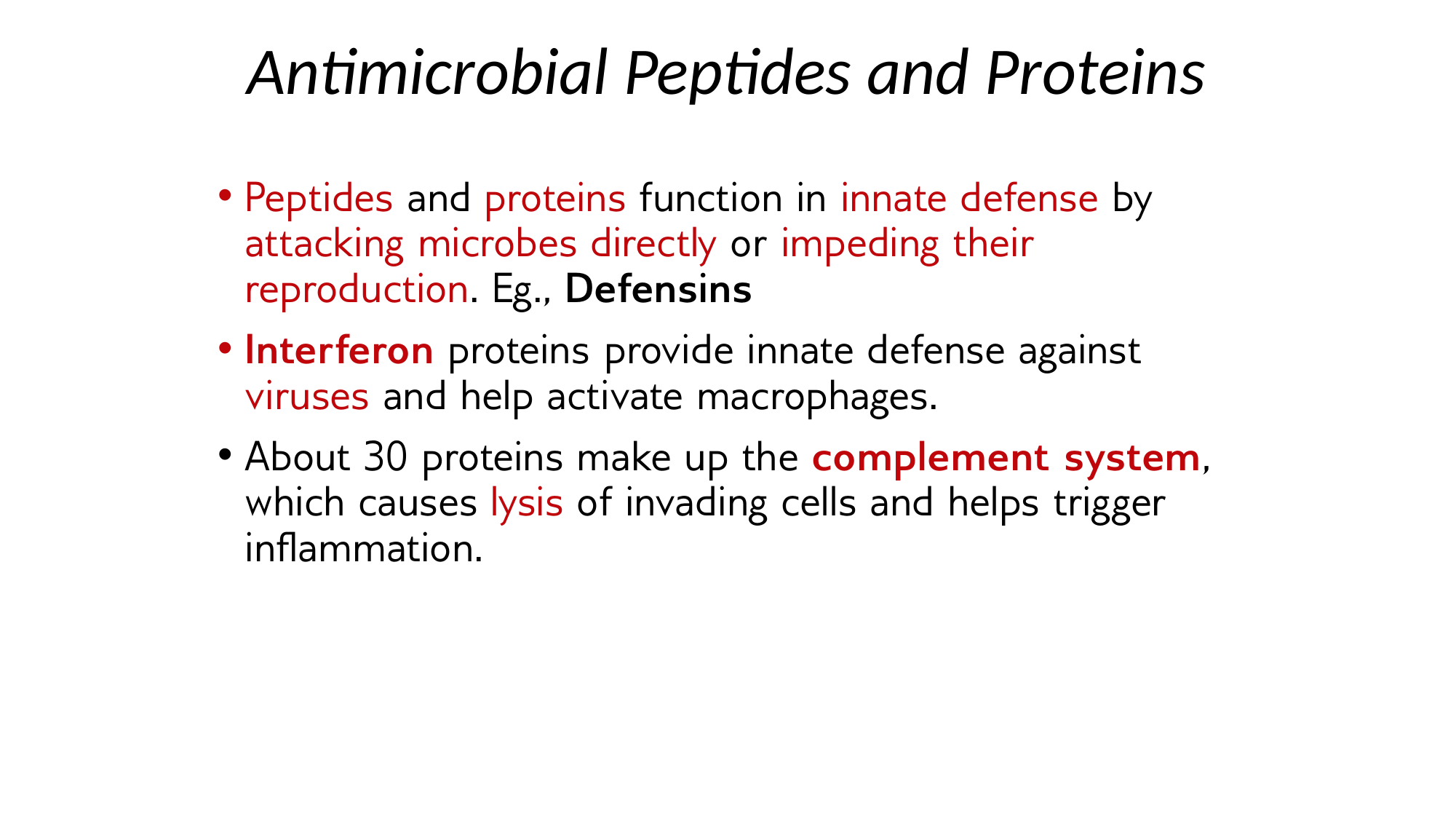

# Antimicrobial Peptides and Proteins
Peptides and proteins function in innate defense by attacking microbes directly or impeding their reproduction. Eg., Defensins
Interferon proteins provide innate defense against viruses and help activate macrophages.
About 30 proteins make up the complement system, which causes lysis of invading cells and helps trigger inflammation.